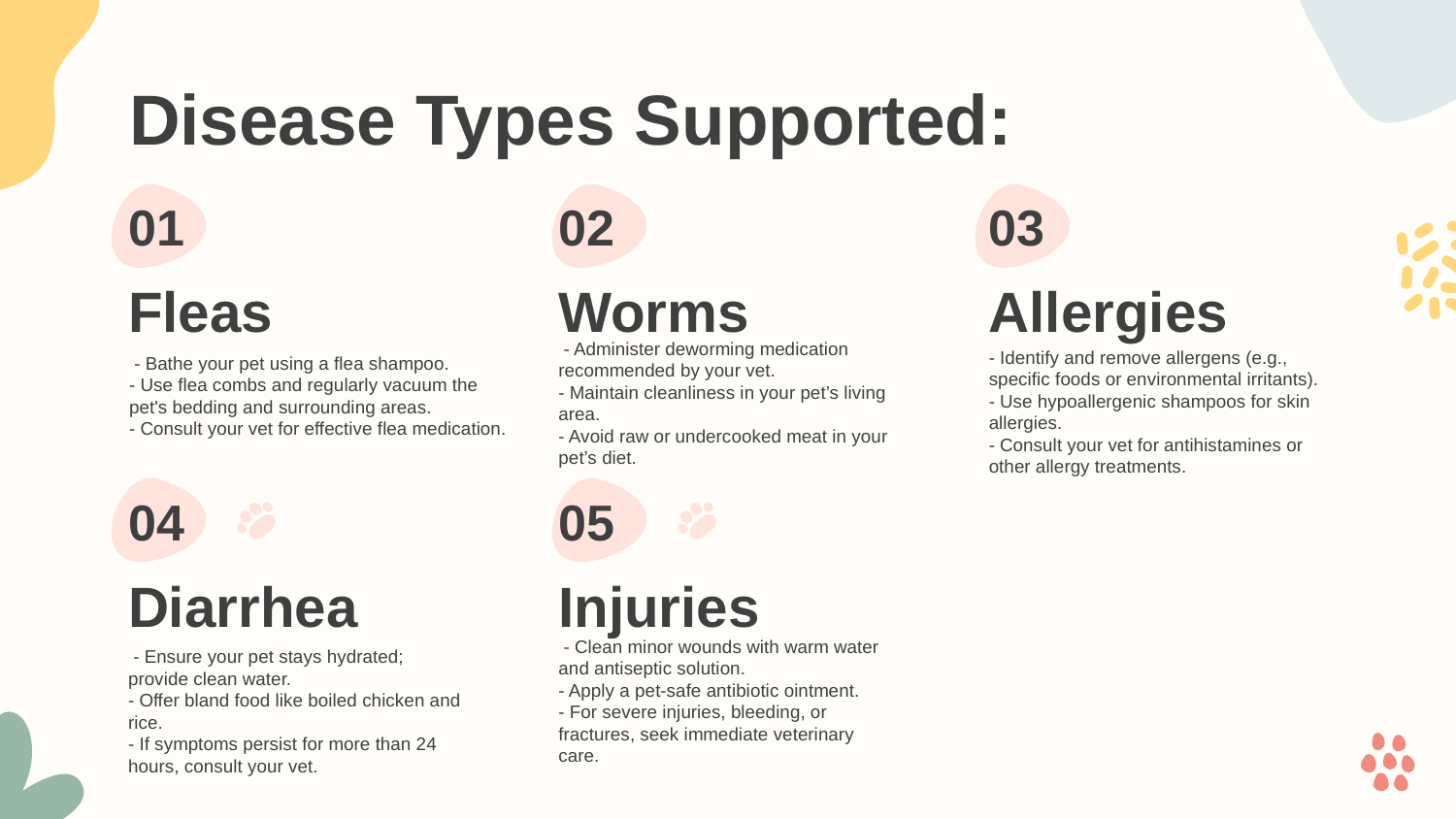

# Disease Types Supported:
01
02
03

Fleas
Worms
Allergies
 - Bathe your pet using a flea shampoo.
- Use flea combs and regularly vacuum the pet's bedding and surrounding areas.
- Consult your vet for effective flea medication.
 - Administer deworming medication recommended by your vet.
- Maintain cleanliness in your pet’s living area.
- Avoid raw or undercooked meat in your pet’s diet.
- Identify and remove allergens (e.g., specific foods or environmental irritants).
- Use hypoallergenic shampoos for skin allergies.
- Consult your vet for antihistamines or other allergy treatments.

04
05

Diarrhea
Injuries
 - Clean minor wounds with warm water and antiseptic solution.
- Apply a pet-safe antibiotic ointment.
- For severe injuries, bleeding, or fractures, seek immediate veterinary care.
 - Ensure your pet stays hydrated; provide clean water.
- Offer bland food like boiled chicken and rice.
- If symptoms persist for more than 24 hours, consult your vet.